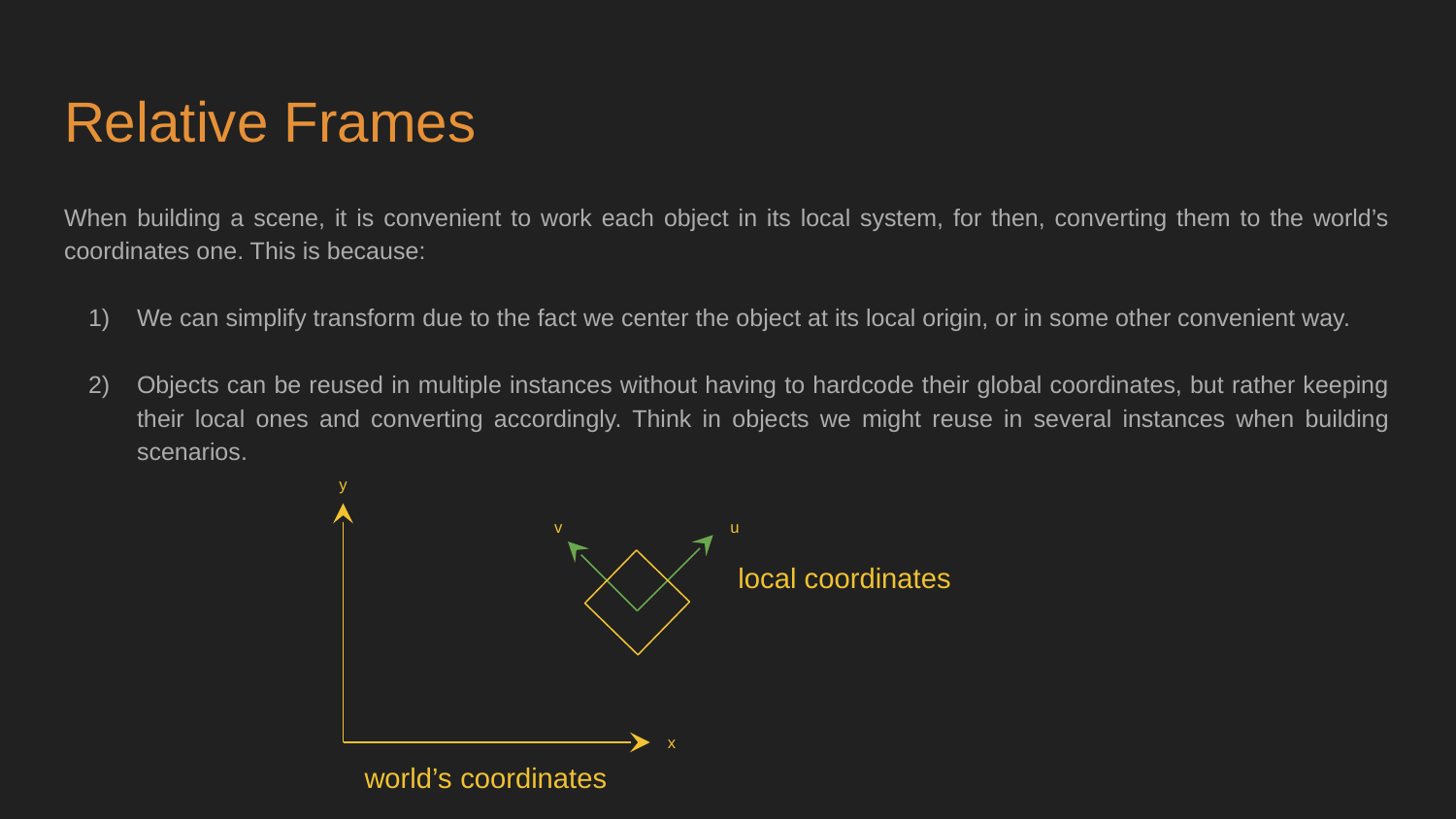

# Relative Frames
When building a scene, it is convenient to work each object in its local system, for then, converting them to the world’s coordinates one. This is because:

We can simplify transform due to the fact we center the object at its local origin, or in some other convenient way.

Objects can be reused in multiple instances without having to hardcode their global coordinates, but rather keeping their local ones and converting accordingly. Think in objects we might reuse in several instances when building scenarios.
y
v
u
local coordinates

x
world’s coordinates